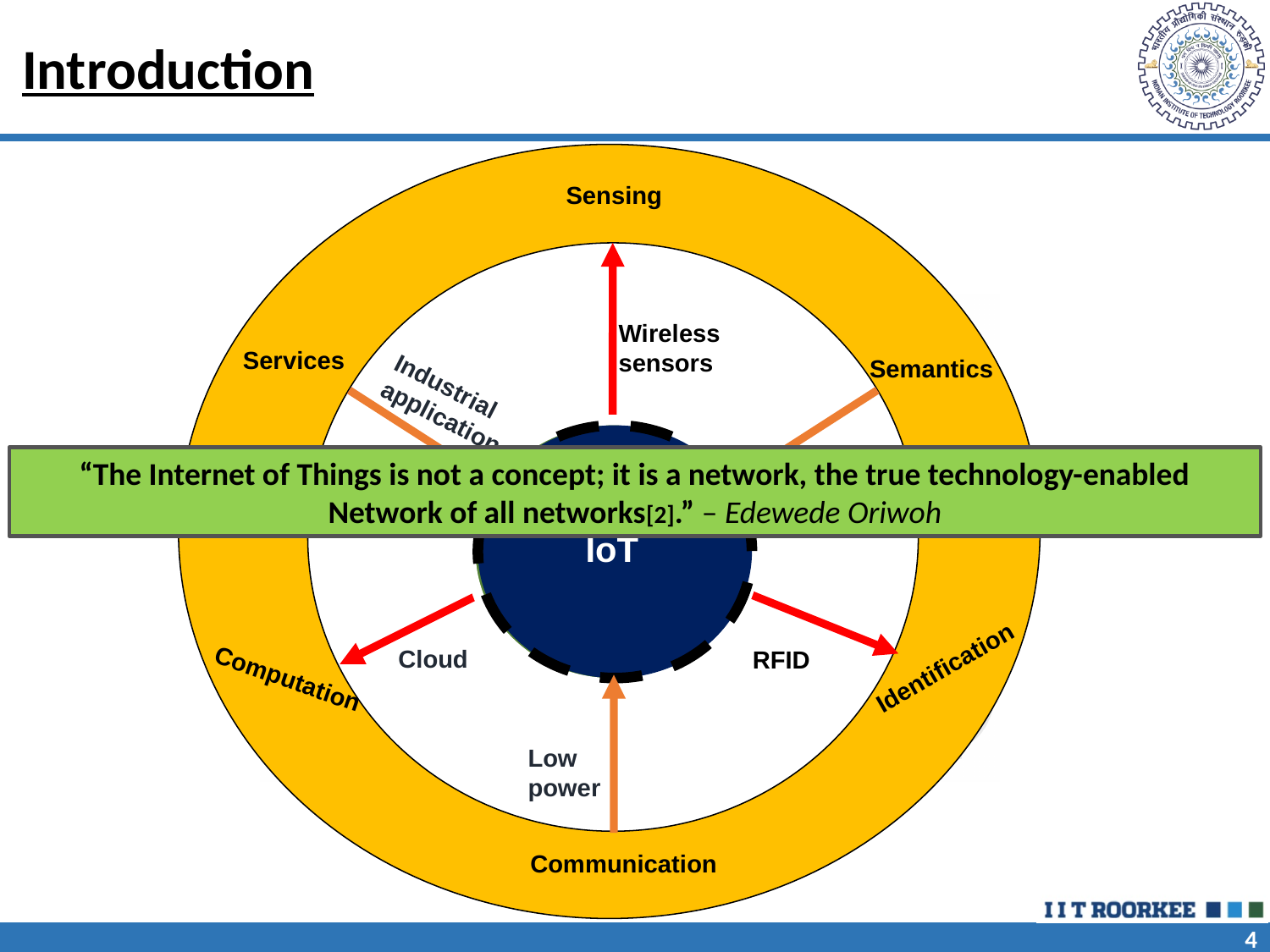

Introduction

Sensing

Wireless
sensors
Services
Semantics
CONFIDENTIALITY
ENCRYPTION
Industrial application

“The Internet of Things is not a concept; it is a network, the true technology-enabled Network of all networks[2].” – Edewede Oriwoh
Analysis
IoT

Cloud
RFID
Identification
Computation

Low power
Communication